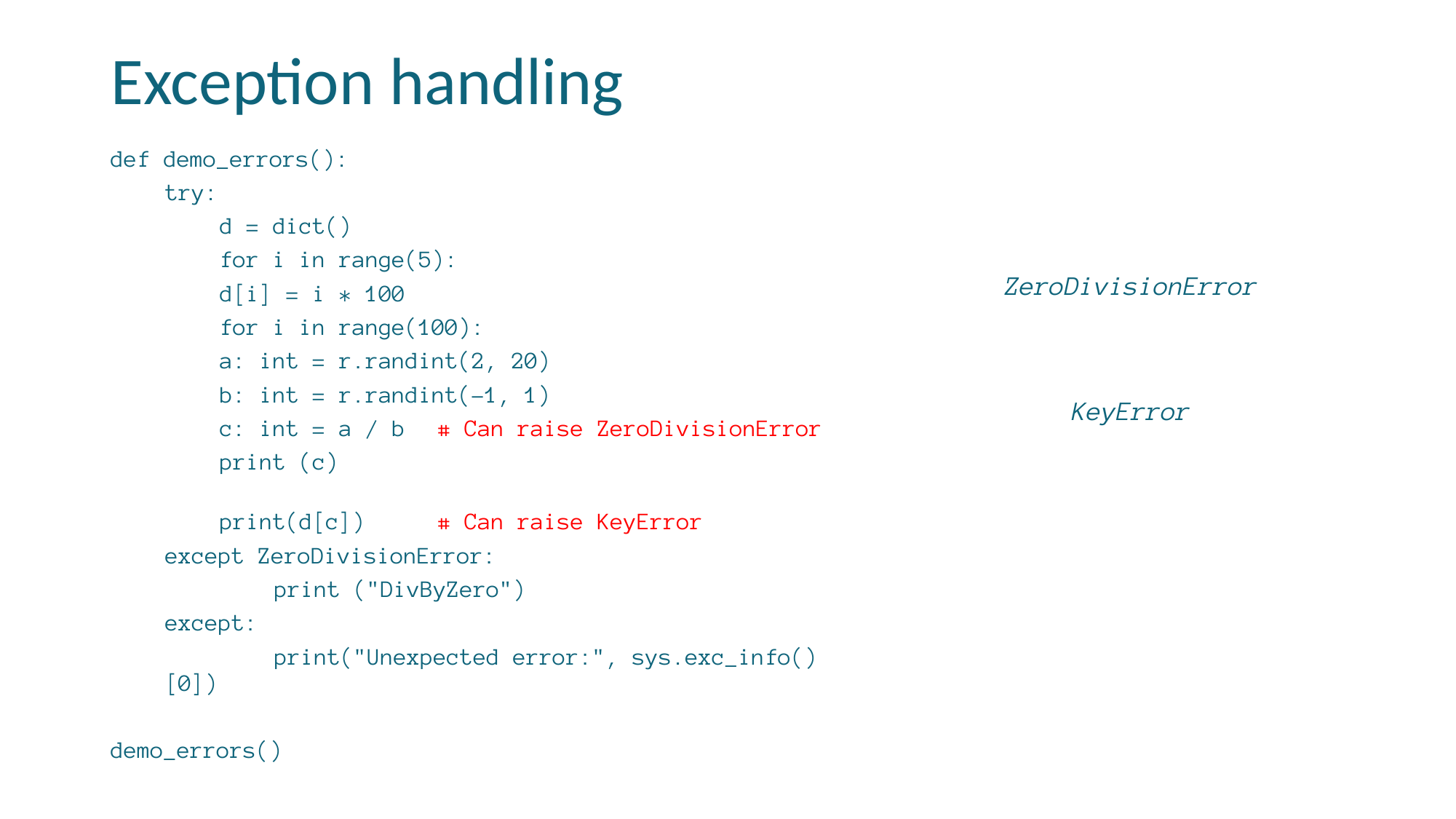

# Exception handling
def demo_errors():
try:
d = dict()
for i in range(5):
d[i] = i * 100
for i in range(100):
a: int = r.randint(2, 20)
b: int = r.randint(-1, 1)
c: int = a / b	# Can raise ZeroDivisionError
print (c)
print(d[c])	# Can raise KeyError
except ZeroDivisionError:
	print ("DivByZero")
except:
	print("Unexpected error:", sys.exc_info()[0])
demo_errors()

ZeroDivisionError
KeyError